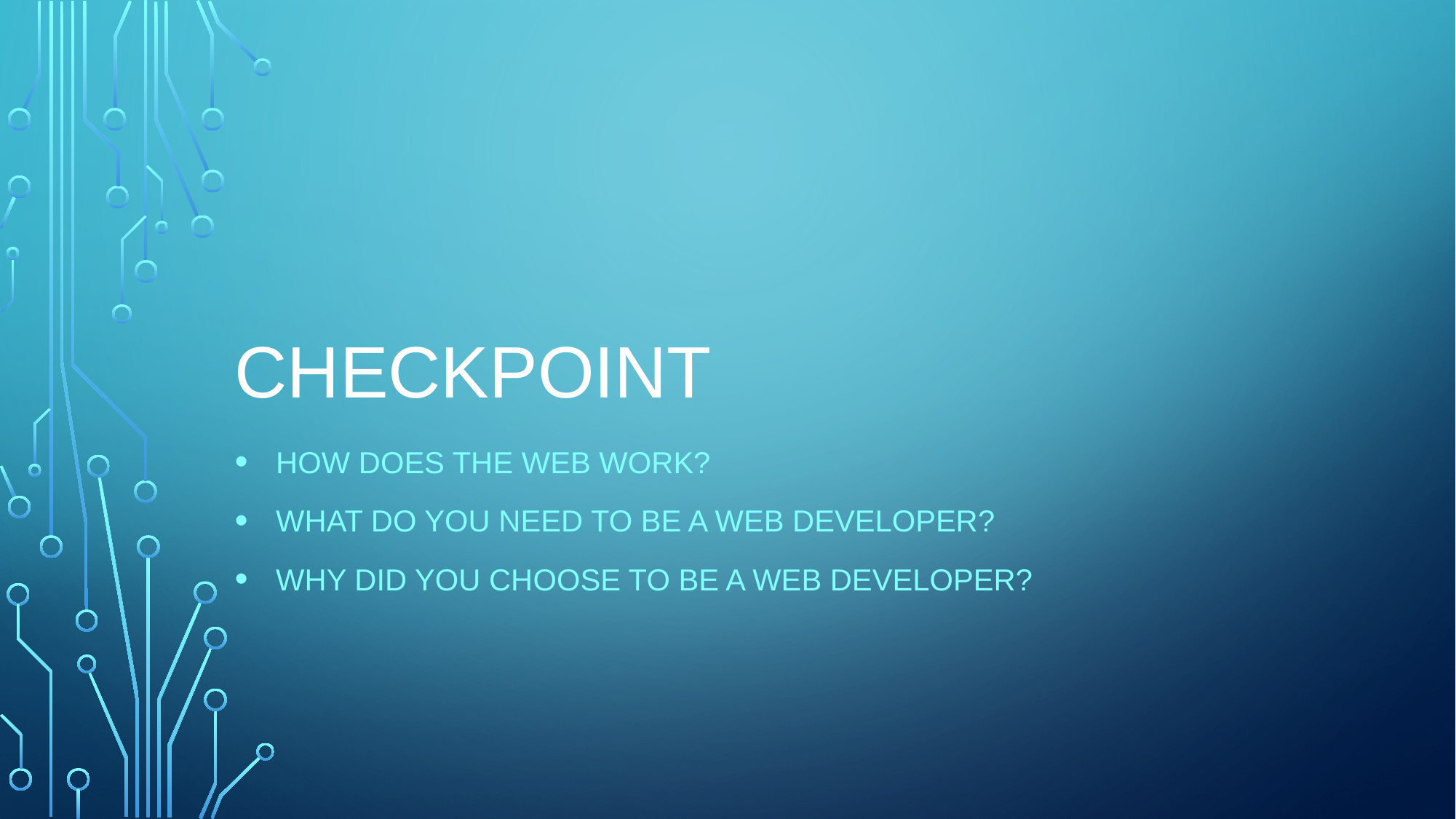

# Checkpoint
How does the web work?
What do you need to be a web developer?
Why did you choose to be a web developer?